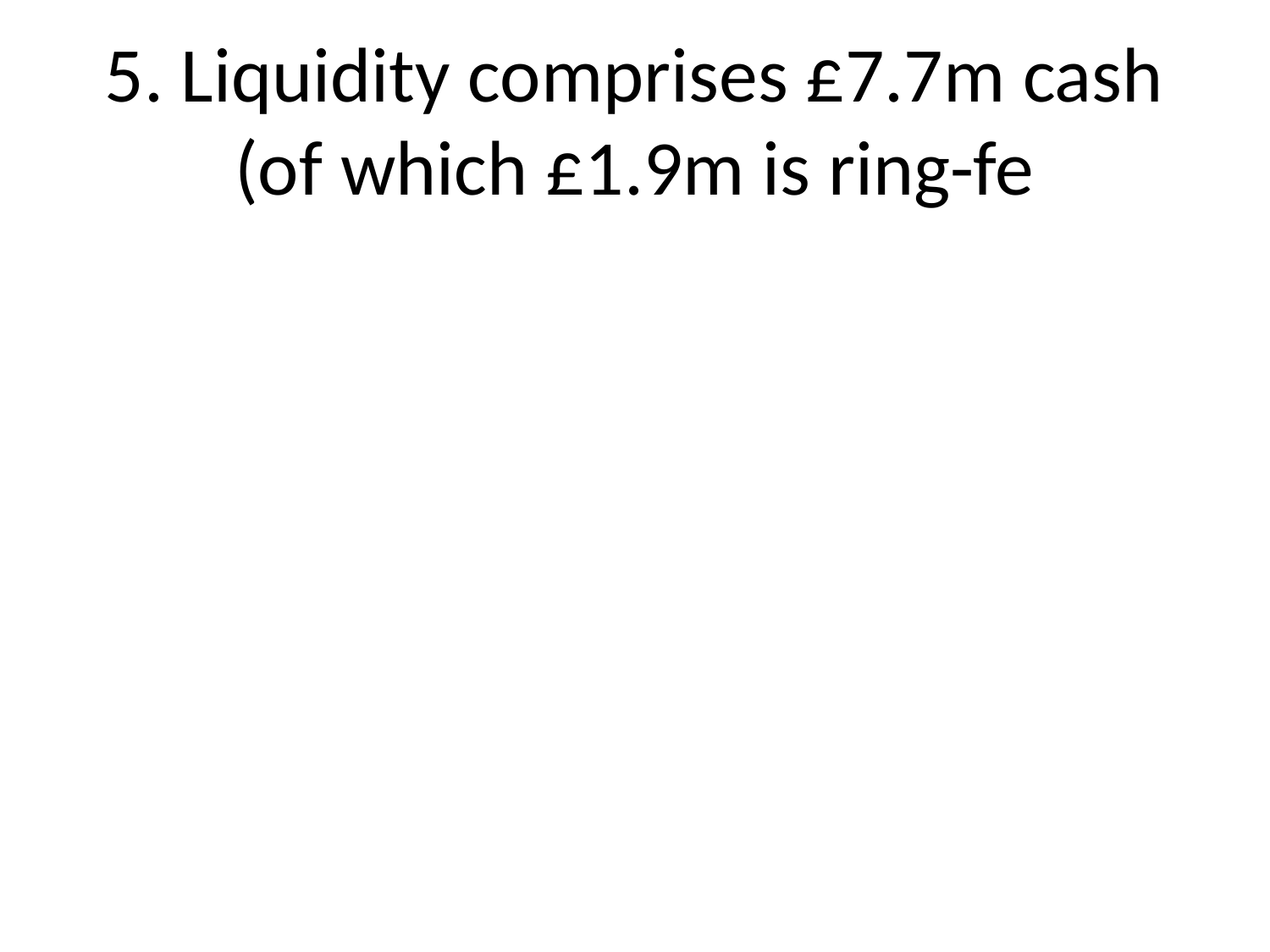

# 5. Liquidity comprises £7.7m cash (of which £1.9m is ring-fe